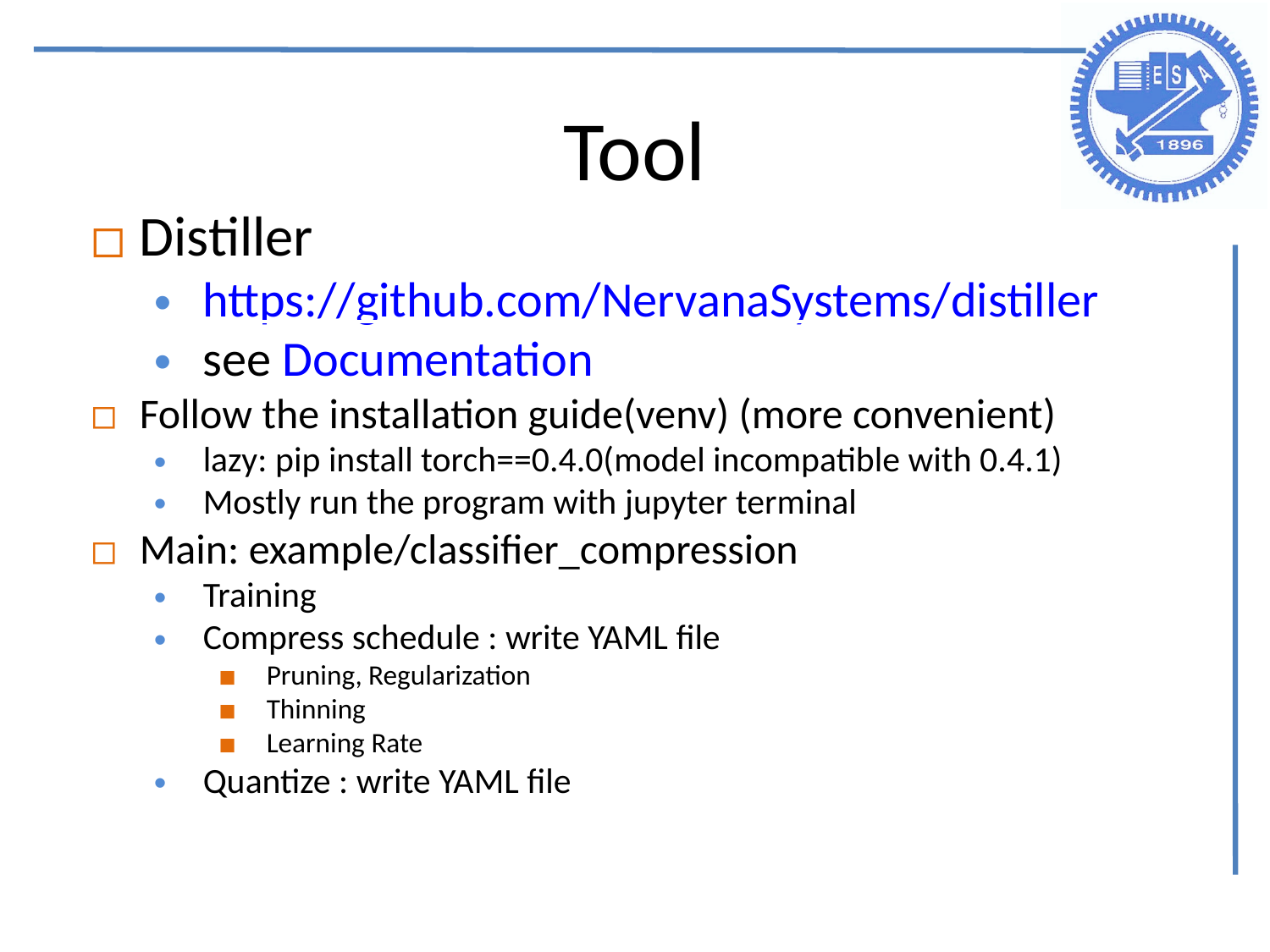

Tool
Distiller
https://github.com/NervanaSystems/distiller
see Documentation
Follow the installation guide(venv) (more convenient)
lazy: pip install torch==0.4.0(model incompatible with 0.4.1)
Mostly run the program with jupyter terminal
Main: example/classifier_compression
Training
Compress schedule : write YAML file
Pruning, Regularization
Thinning
Learning Rate
Quantize : write YAML file